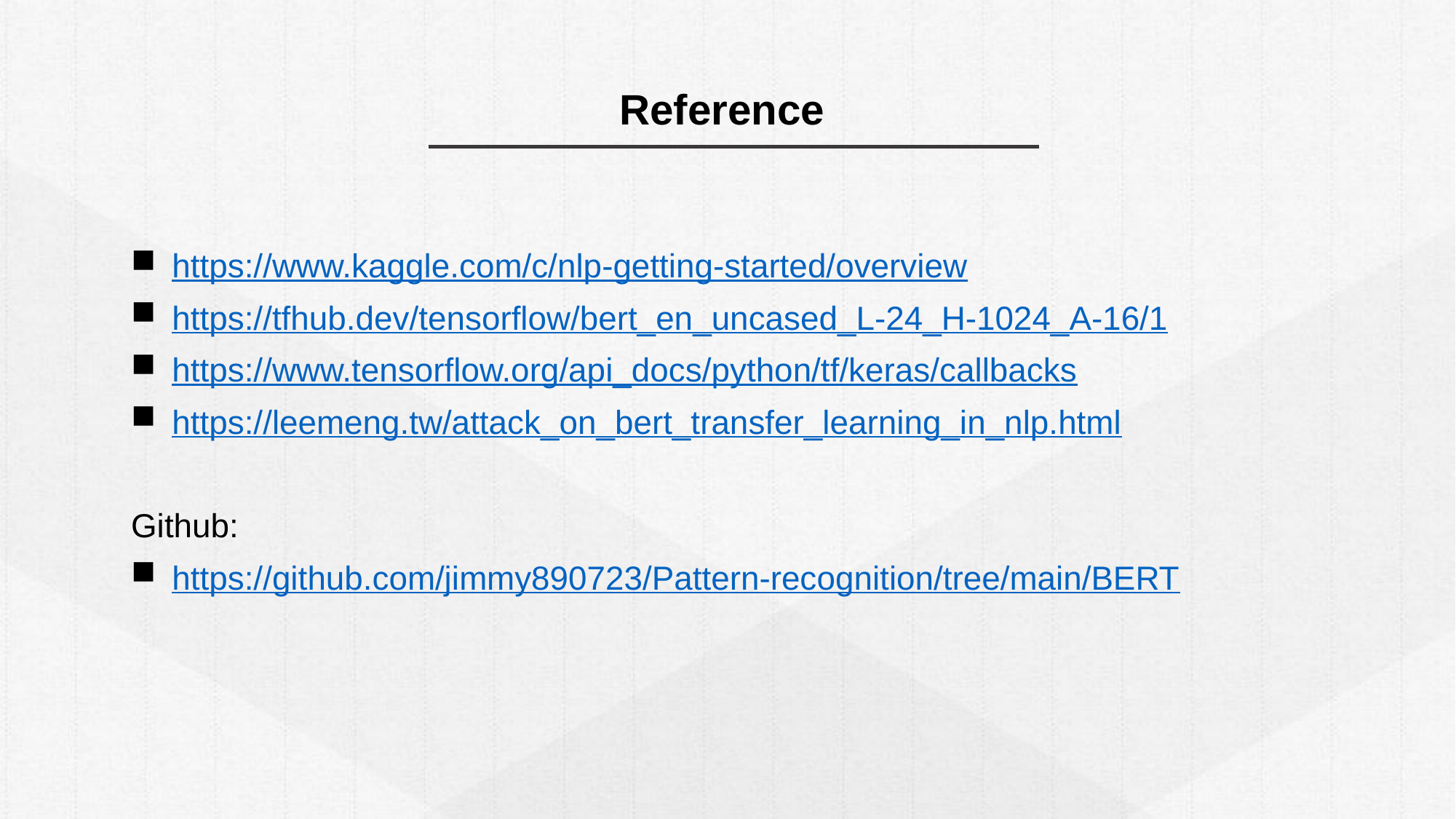

Reference
https://www.kaggle.com/c/nlp-getting-started/overview
https://tfhub.dev/tensorflow/bert_en_uncased_L-24_H-1024_A-16/1
https://www.tensorflow.org/api_docs/python/tf/keras/callbacks
https://leemeng.tw/attack_on_bert_transfer_learning_in_nlp.html

Github:
https://github.com/jimmy890723/Pattern-recognition/tree/main/BERT